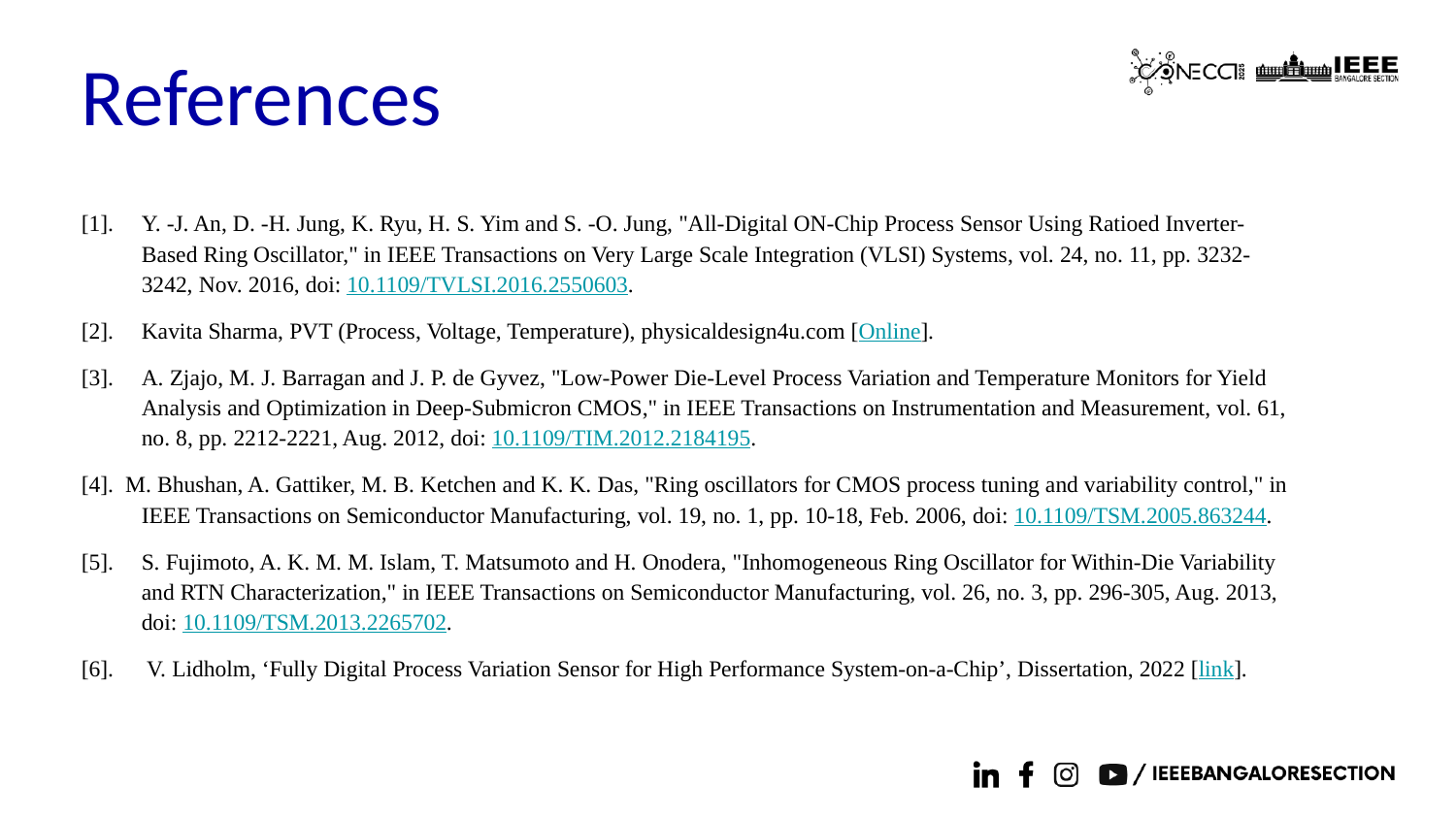

References
[1]. 	Y. -J. An, D. -H. Jung, K. Ryu, H. S. Yim and S. -O. Jung, "All-Digital ON-Chip Process Sensor Using Ratioed Inverter-Based Ring Oscillator," in IEEE Transactions on Very Large Scale Integration (VLSI) Systems, vol. 24, no. 11, pp. 3232-3242, Nov. 2016, doi: 10.1109/TVLSI.2016.2550603.
[2]. 	Kavita Sharma, PVT (Process, Voltage, Temperature), physicaldesign4u.com [Online].
[3]. 	A. Zjajo, M. J. Barragan and J. P. de Gyvez, "Low-Power Die-Level Process Variation and Temperature Monitors for Yield Analysis and Optimization in Deep-Submicron CMOS," in IEEE Transactions on Instrumentation and Measurement, vol. 61, no. 8, pp. 2212-2221, Aug. 2012, doi: 10.1109/TIM.2012.2184195.
[4].  M. Bhushan, A. Gattiker, M. B. Ketchen and K. K. Das, "Ring oscillators for CMOS process tuning and variability control," in IEEE Transactions on Semiconductor Manufacturing, vol. 19, no. 1, pp. 10-18, Feb. 2006, doi: 10.1109/TSM.2005.863244.
[5]. 	S. Fujimoto, A. K. M. M. Islam, T. Matsumoto and H. Onodera, "Inhomogeneous Ring Oscillator for Within-Die Variability and RTN Characterization," in IEEE Transactions on Semiconductor Manufacturing, vol. 26, no. 3, pp. 296-305, Aug. 2013, doi: 10.1109/TSM.2013.2265702.
[6].	 V. Lidholm, ‘Fully Digital Process Variation Sensor for High Performance System-on-a-Chip’, Dissertation, 2022 [link].